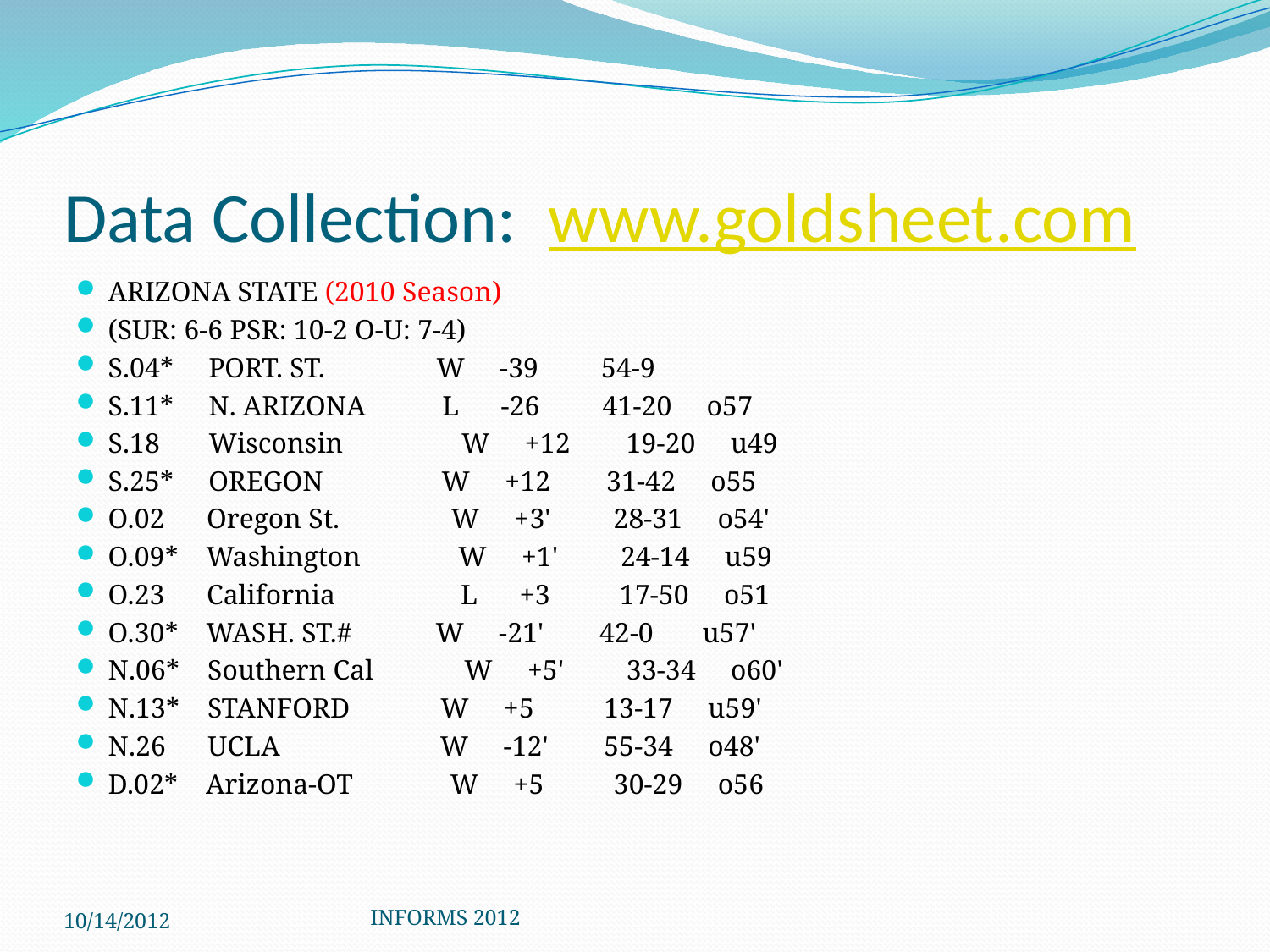

# Data Collection:  www.goldsheet.com
ARIZONA STATE (2010 Season)
(SUR: 6-6 PSR: 10-2 O-U: 7-4)
S.04*     PORT. ST.                W     -39         54-9
S.11*     N. ARIZONA           L      -26         41-20     o57
S.18       Wisconsin                 W     +12        19-20     u49
S.25*     OREGON                 W     +12        31-42     o55
O.02      Oregon St.                W     +3'         28-31     o54'
O.09*    Washington              W     +1'         24-14     u59
O.23      California                  L      +3          17-50     o51
O.30*    WASH. ST.#            W     -21'        42-0       u57'
N.06*    Southern Cal             W     +5'         33-34     o60'
N.13*    STANFORD             W     +5          13-17     u59'
N.26      UCLA                       W     -12'        55-34     o48'
D.02*    Arizona-OT              W     +5          30-29     o56

10/14/2012
INFORMS 2012